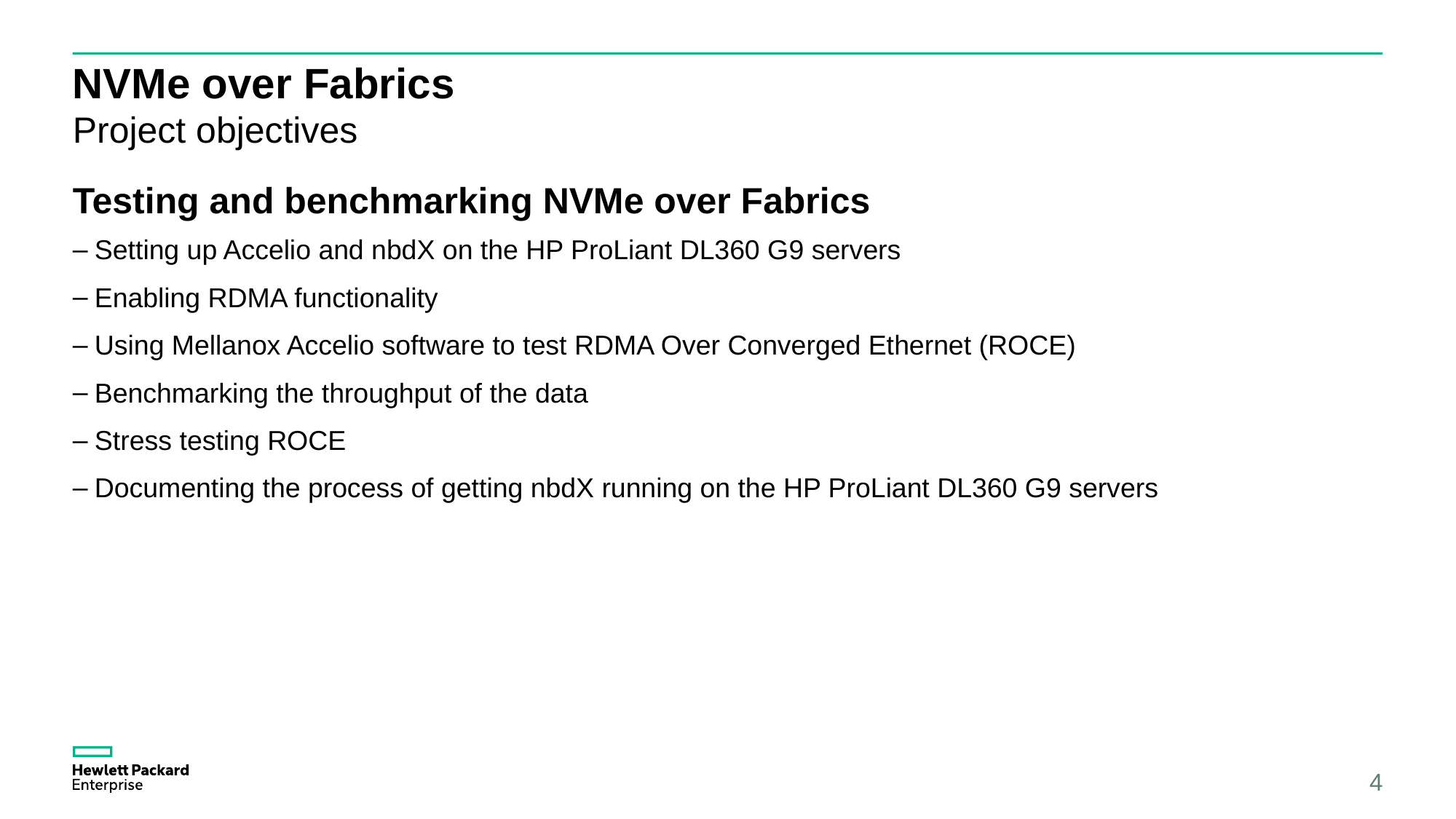

# NVMe over Fabrics
Project objectives
Testing and benchmarking NVMe over Fabrics
Setting up Accelio and nbdX on the HP ProLiant DL360 G9 servers
Enabling RDMA functionality
Using Mellanox Accelio software to test RDMA Over Converged Ethernet (ROCE)
Benchmarking the throughput of the data
Stress testing ROCE
Documenting the process of getting nbdX running on the HP ProLiant DL360 G9 servers
4